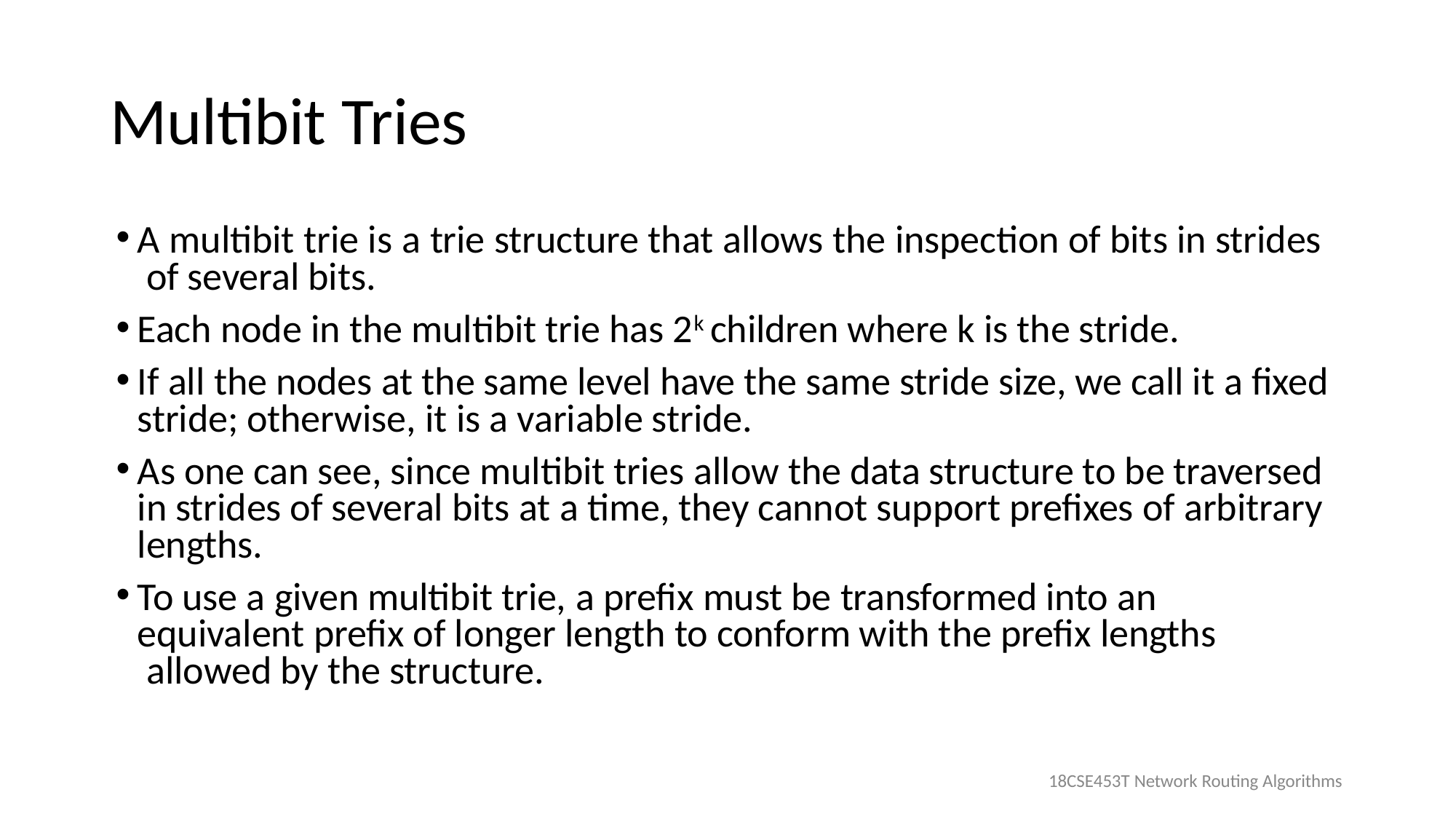

# Multibit Tries
A multibit trie is a trie structure that allows the inspection of bits in strides  of several bits.
Each node in the multibit trie has 2k children where k is the stride.
If all the nodes at the same level have the same stride size, we call it a fixed  stride; otherwise, it is a variable stride.
As one can see, since multibit tries allow the data structure to be traversed  in strides of several bits at a time, they cannot support prefixes of arbitrary  lengths.
To use a given multibit trie, a prefix must be transformed into an  equivalent prefix of longer length to conform with the prefix lengths  allowed by the structure.
18CSE453T Network Routing Algorithms